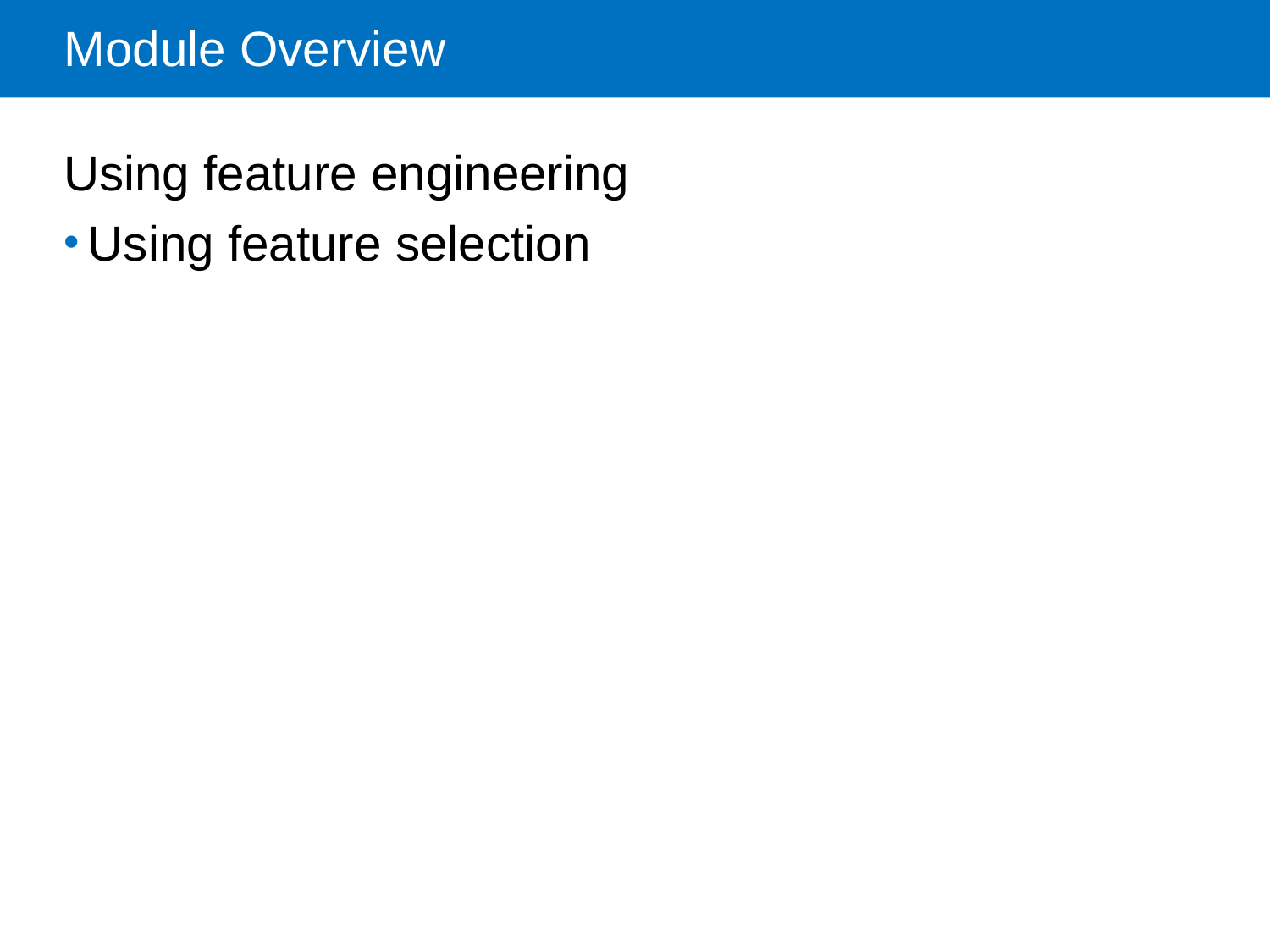

# Module Overview
Using feature engineering
Using feature selection